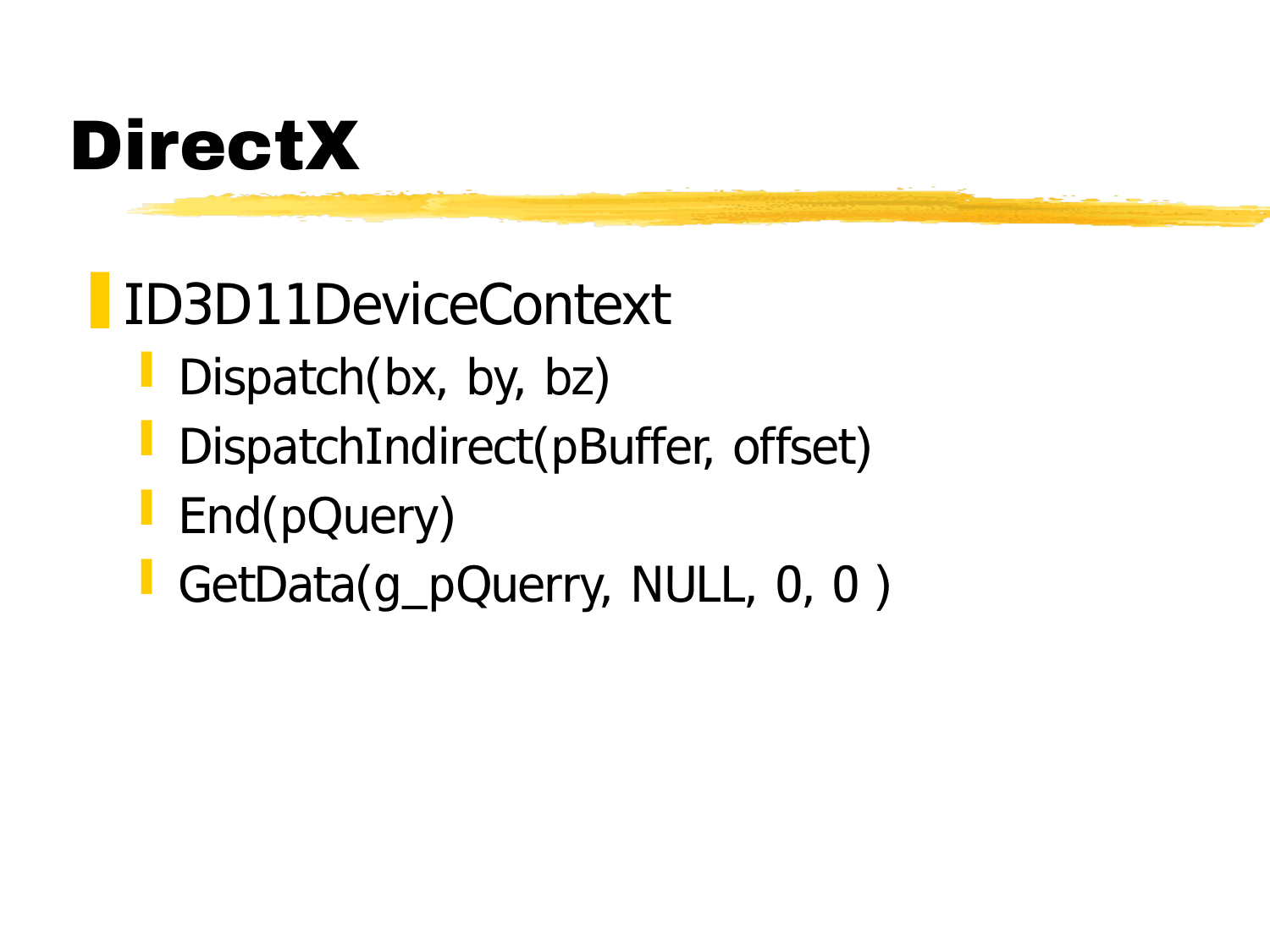

# DirectX
ID3D11DeviceContext
Dispatch(bx, by, bz)
DispatchIndirect(pBuffer, offset)
End(pQuery)
GetData(g_pQuerry, NULL, 0, 0 )